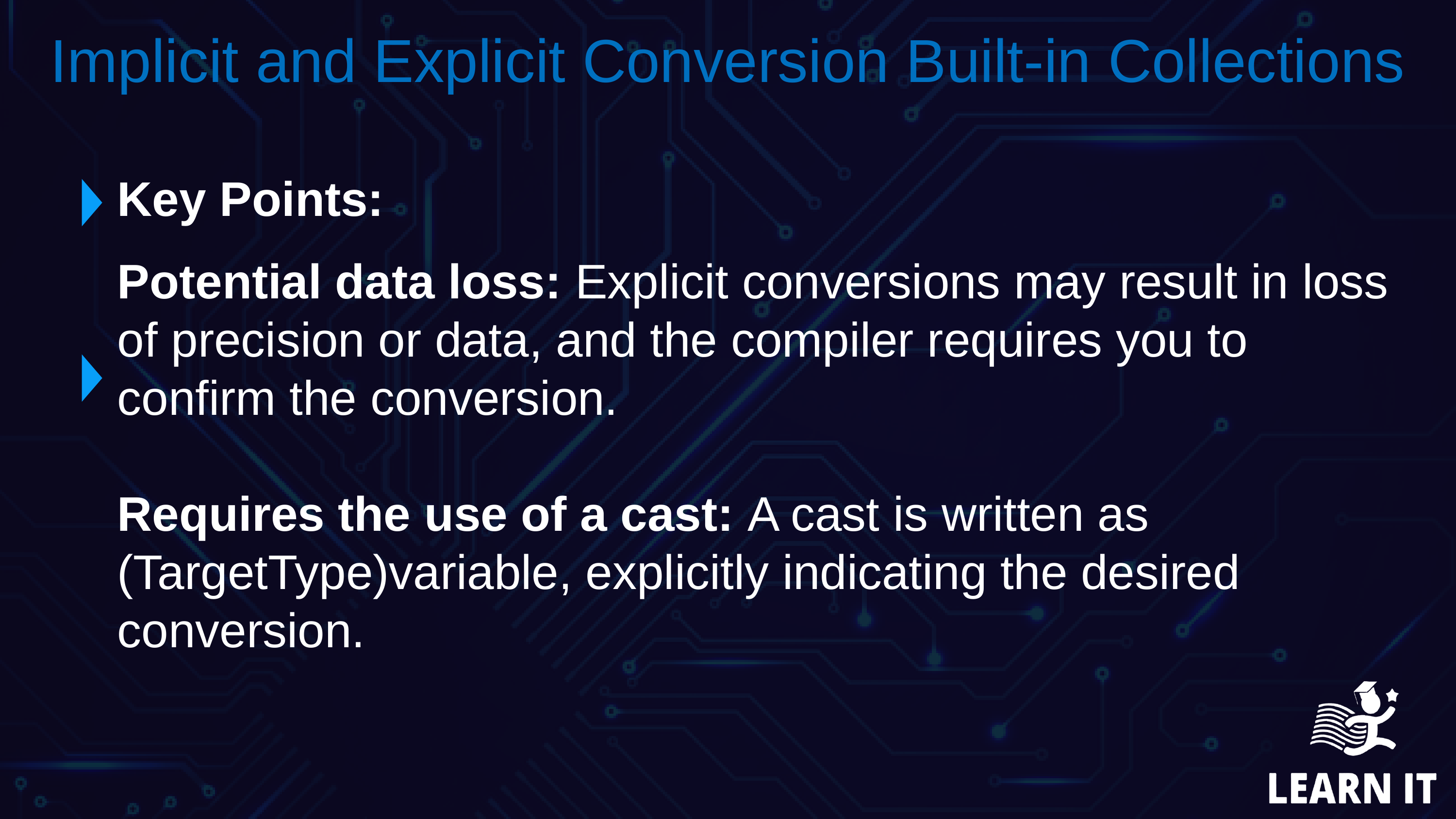

Implicit and Explicit Conversion Built-in Collections
Key Points:

Potential data loss: Explicit conversions may result in loss of precision or data, and the compiler requires you to confirm the conversion.

Requires the use of a cast: A cast is written as (TargetType)variable, explicitly indicating the desired conversion.